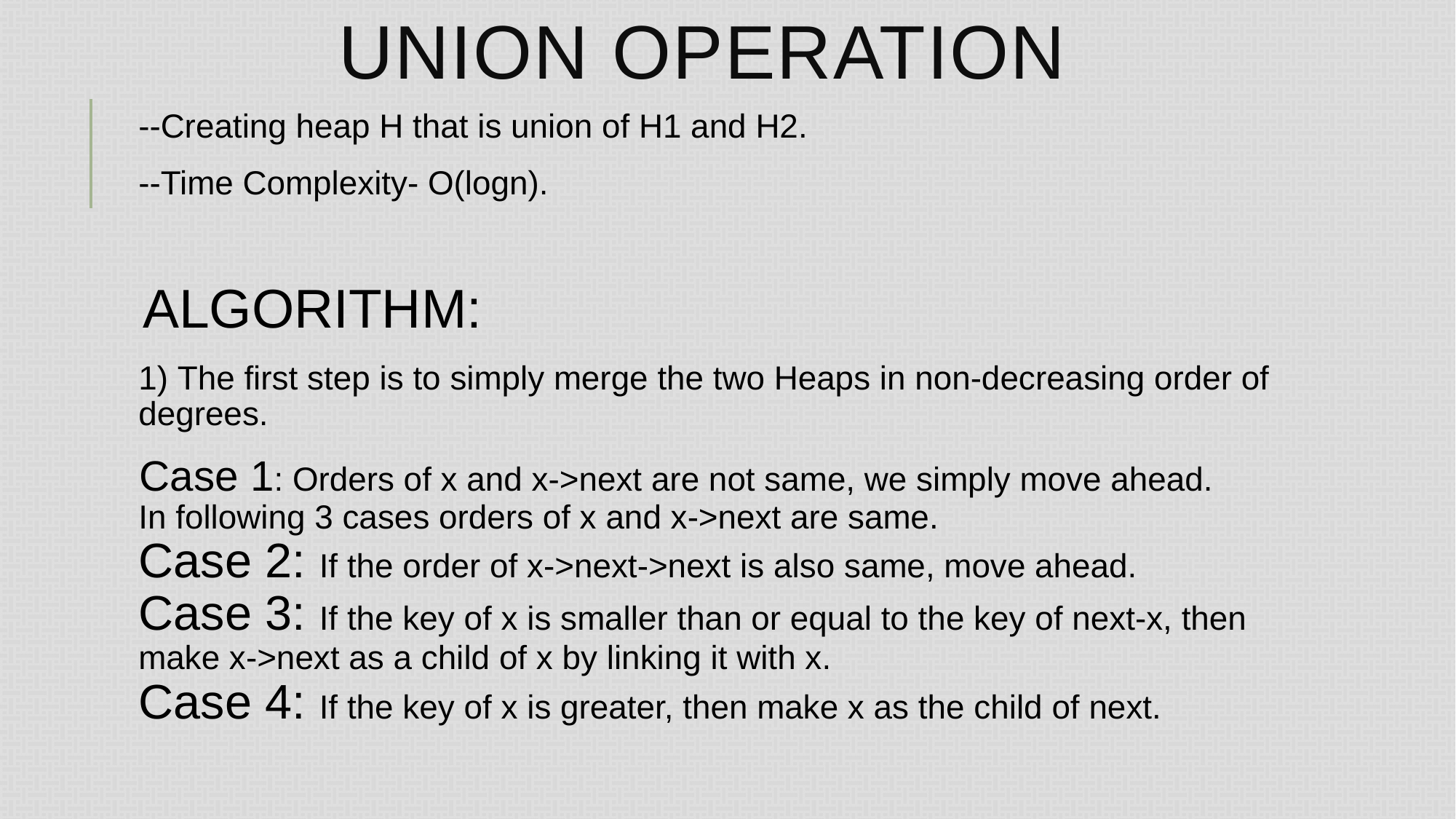

# UNION Operation
--Creating heap H that is union of H1 and H2.
--Time Complexity- O(logn).

ALGORITHM:
1) The first step is to simply merge the two Heaps in non-decreasing order of degrees.
Case 1: Orders of x and x->next are not same, we simply move ahead.
In following 3 cases orders of x and x->next are same.
Case 2: If the order of x->next->next is also same, move ahead.
Case 3: If the key of x is smaller than or equal to the key of next-x, then make x->next as a child of x by linking it with x.
Case 4: If the key of x is greater, then make x as the child of next.